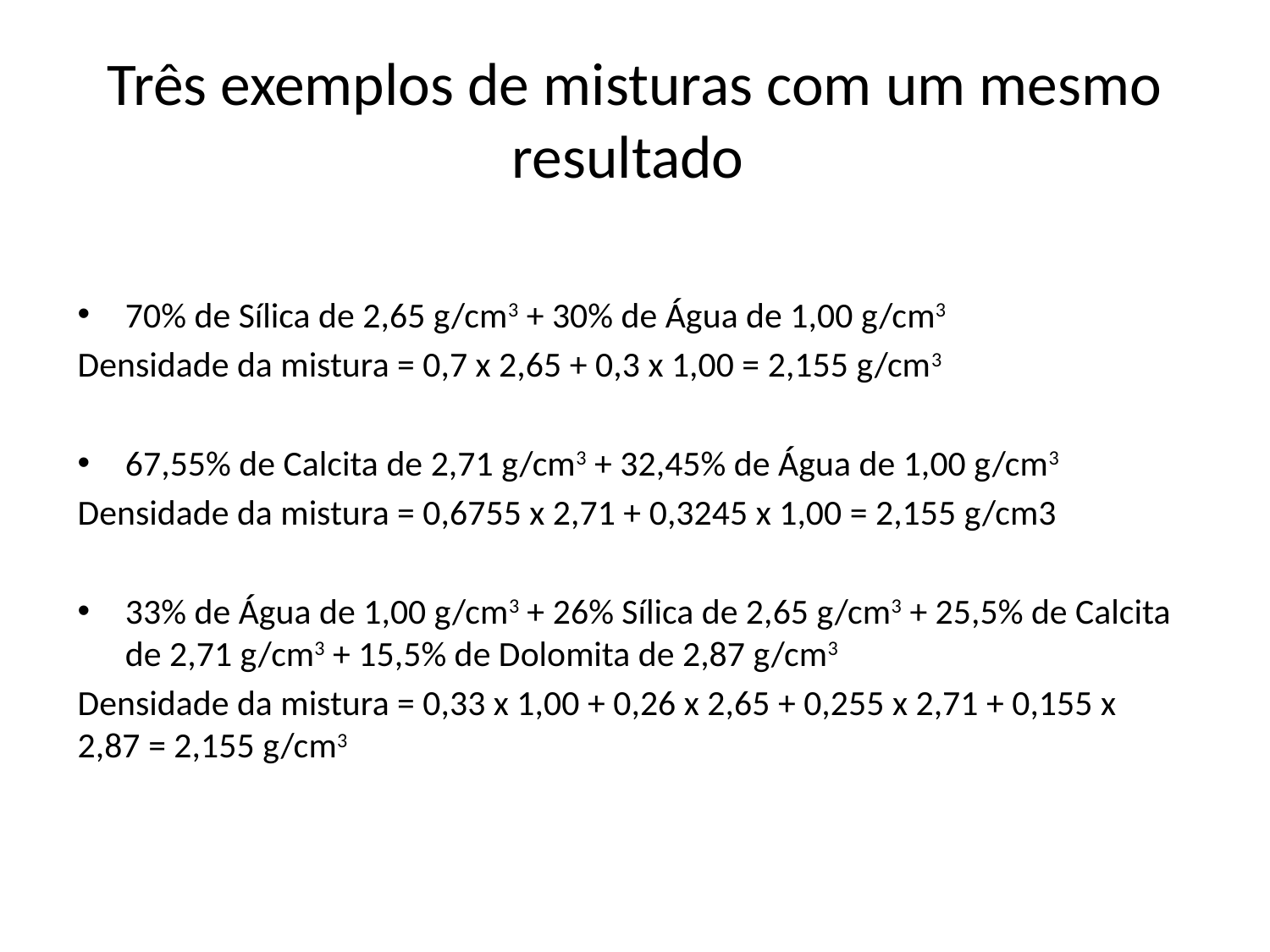

# Três exemplos de misturas com um mesmo resultado
70% de Sílica de 2,65 g/cm3 + 30% de Água de 1,00 g/cm3
Densidade da mistura = 0,7 x 2,65 + 0,3 x 1,00 = 2,155 g/cm3

67,55% de Calcita de 2,71 g/cm3 + 32,45% de Água de 1,00 g/cm3
Densidade da mistura = 0,6755 x 2,71 + 0,3245 x 1,00 = 2,155 g/cm3

33% de Água de 1,00 g/cm3 + 26% Sílica de 2,65 g/cm3 + 25,5% de Calcita de 2,71 g/cm3 + 15,5% de Dolomita de 2,87 g/cm3
Densidade da mistura = 0,33 x 1,00 + 0,26 x 2,65 + 0,255 x 2,71 + 0,155 x 2,87 = 2,155 g/cm3